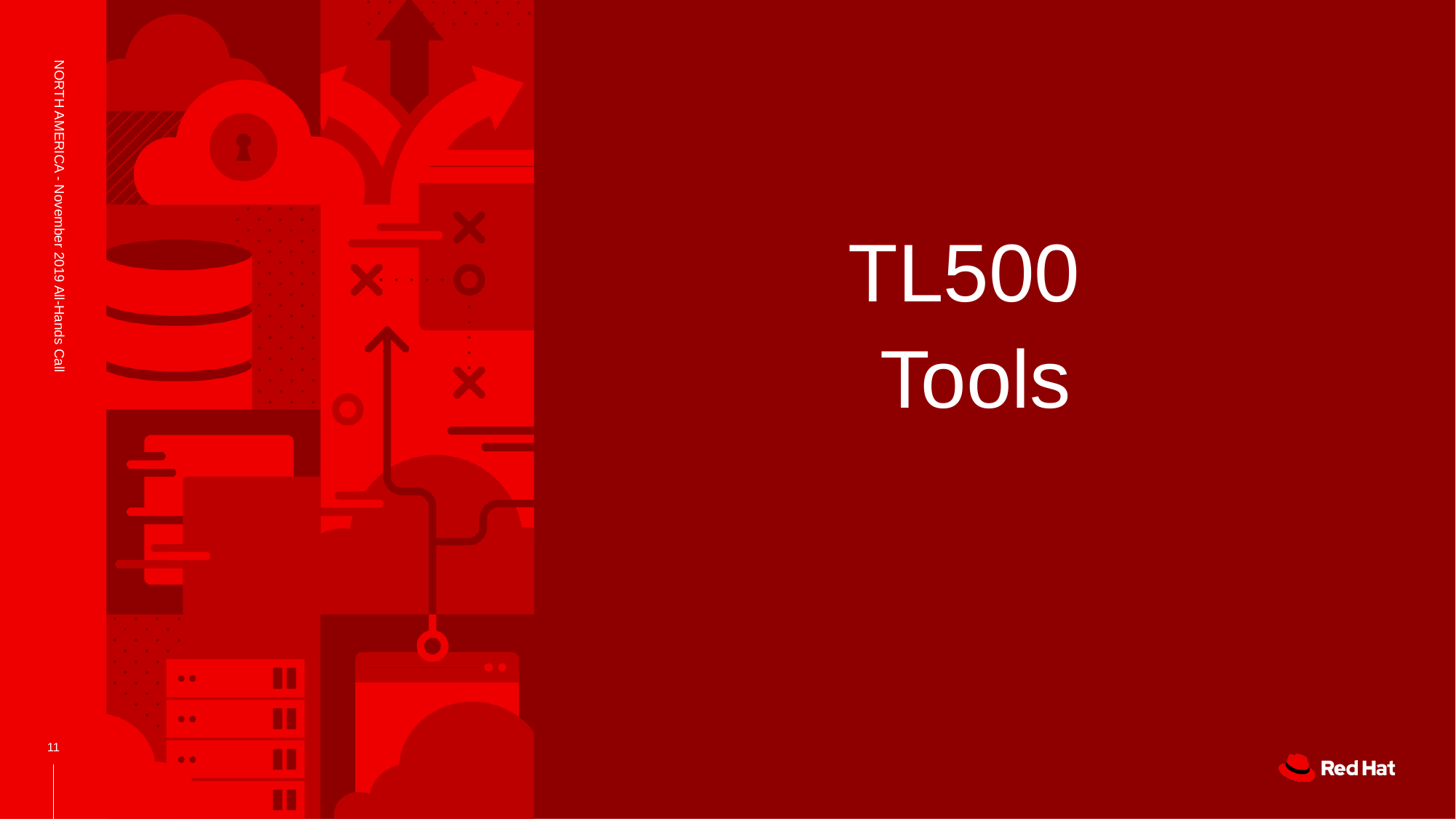

# TL500
Tools
NORTH AMERICA - November 2019 All-Hands Call

11